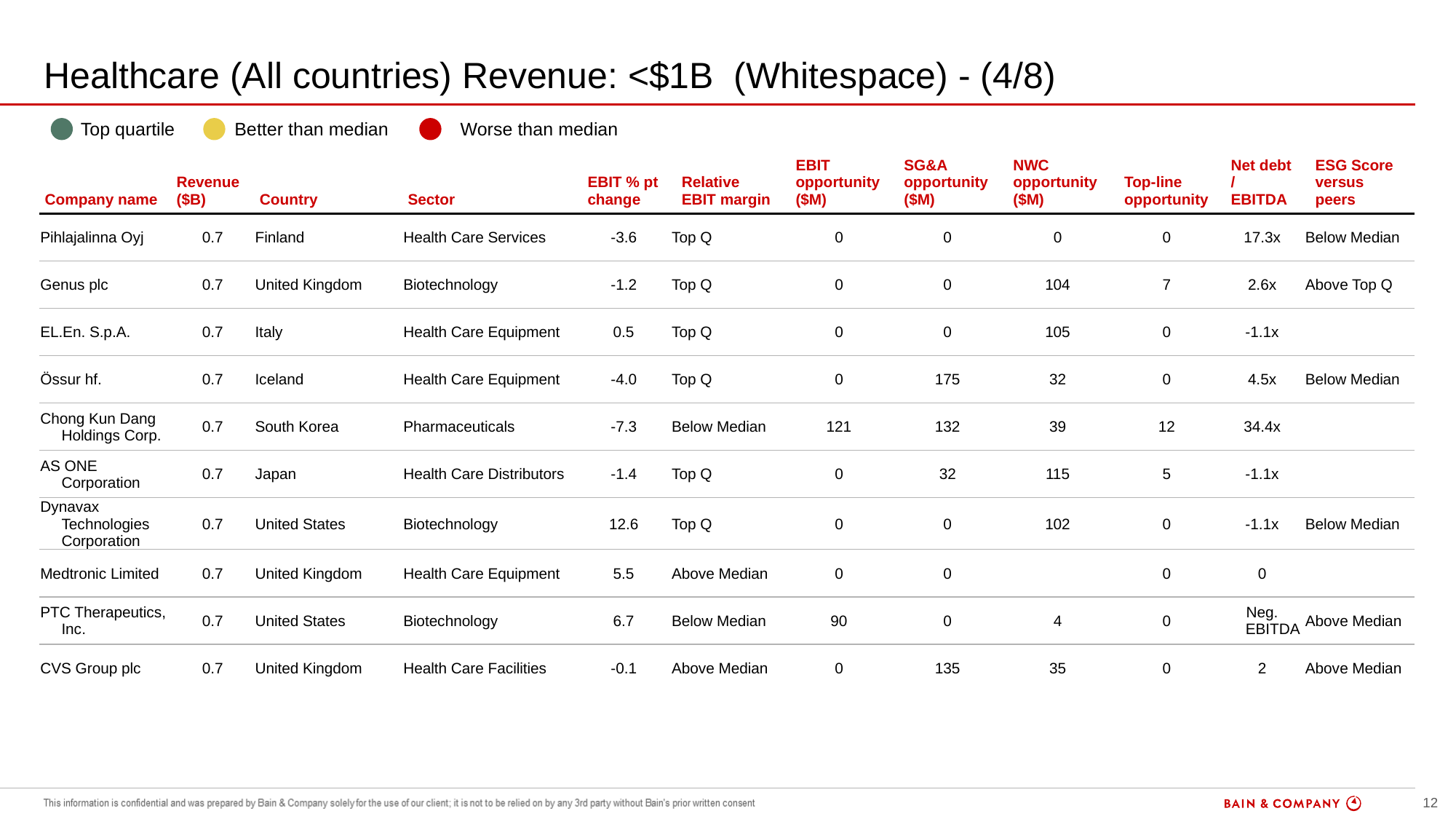

# Healthcare (All countries) Revenue: <$1B  (Whitespace) - (4/8)
|  | Top quartile |  | Better than median |  | Worse than median |
| --- | --- | --- | --- | --- | --- |
| Company name | Revenue ($B) | Country | Sector | EBIT % pt change | Relative EBIT margin | EBIT opportunity ($M) | SG&A opportunity ($M) | NWC opportunity ($M) | Top-line opportunity | Net debt / EBITDA | ESG Score versus peers |
| --- | --- | --- | --- | --- | --- | --- | --- | --- | --- | --- | --- |
| Pihlajalinna Oyj | 0.7 | Finland | Health Care Services | -3.6 | Top Q | 0 | 0 | 0 | 0 | 17.3x | Below Median |
| Genus plc | 0.7 | United Kingdom | Biotechnology | -1.2 | Top Q | 0 | 0 | 104 | 7 | 2.6x | Above Top Q |
| EL.En. S.p.A. | 0.7 | Italy | Health Care Equipment | 0.5 | Top Q | 0 | 0 | 105 | 0 | -1.1x |  |
| Össur hf. | 0.7 | Iceland | Health Care Equipment | -4.0 | Top Q | 0 | 175 | 32 | 0 | 4.5x | Below Median |
| Chong Kun Dang Holdings Corp. | 0.7 | South Korea | Pharmaceuticals | -7.3 | Below Median | 121 | 132 | 39 | 12 | 34.4x |  |
| AS ONE Corporation | 0.7 | Japan | Health Care Distributors | -1.4 | Top Q | 0 | 32 | 115 | 5 | -1.1x |  |
| Dynavax Technologies Corporation | 0.7 | United States | Biotechnology | 12.6 | Top Q | 0 | 0 | 102 | 0 | -1.1x | Below Median |
| Medtronic Limited | 0.7 | United Kingdom | Health Care Equipment | 5.5 | Above Median | 0 | 0 |  | 0 | 0 |  |
| PTC Therapeutics, Inc. | 0.7 | United States | Biotechnology | 6.7 | Below Median | 90 | 0 | 4 | 0 | Neg. EBITDA | Above Median |
| CVS Group plc | 0.7 | United Kingdom | Health Care Facilities | -0.1 | Above Median | 0 | 135 | 35 | 0 | 2 | Above Median |